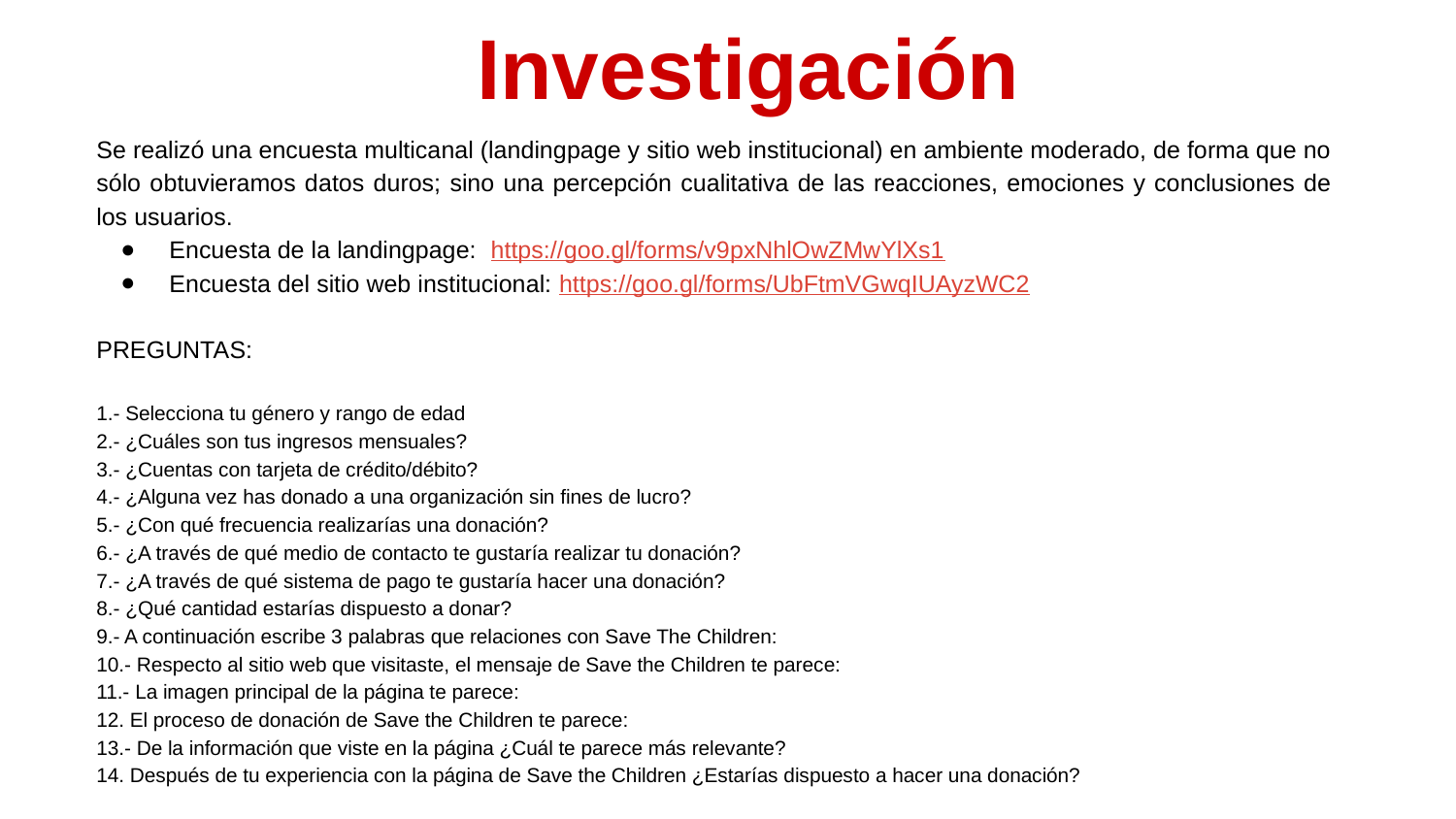

# Investigación
Se realizó una encuesta multicanal (landingpage y sitio web institucional) en ambiente moderado, de forma que no sólo obtuvieramos datos duros; sino una percepción cualitativa de las reacciones, emociones y conclusiones de los usuarios.
Encuesta de la landingpage:  https://goo.gl/forms/v9pxNhlOwZMwYlXs1
Encuesta del sitio web institucional: https://goo.gl/forms/UbFtmVGwqIUAyzWC2

PREGUNTAS:

1.- Selecciona tu género y rango de edad
2.- ¿Cuáles son tus ingresos mensuales?
3.- ¿Cuentas con tarjeta de crédito/débito?
4.- ¿Alguna vez has donado a una organización sin fines de lucro?
5.- ¿Con qué frecuencia realizarías una donación?
6.- ¿A través de qué medio de contacto te gustaría realizar tu donación?
7.- ¿A través de qué sistema de pago te gustaría hacer una donación?
8.- ¿Qué cantidad estarías dispuesto a donar?
9.- A continuación escribe 3 palabras que relaciones con Save The Children:
10.- Respecto al sitio web que visitaste, el mensaje de Save the Children te parece:
11.- La imagen principal de la página te parece:
12. El proceso de donación de Save the Children te parece:
13.- De la información que viste en la página ¿Cuál te parece más relevante?
14. Después de tu experiencia con la página de Save the Children ¿Estarías dispuesto a hacer una donación?